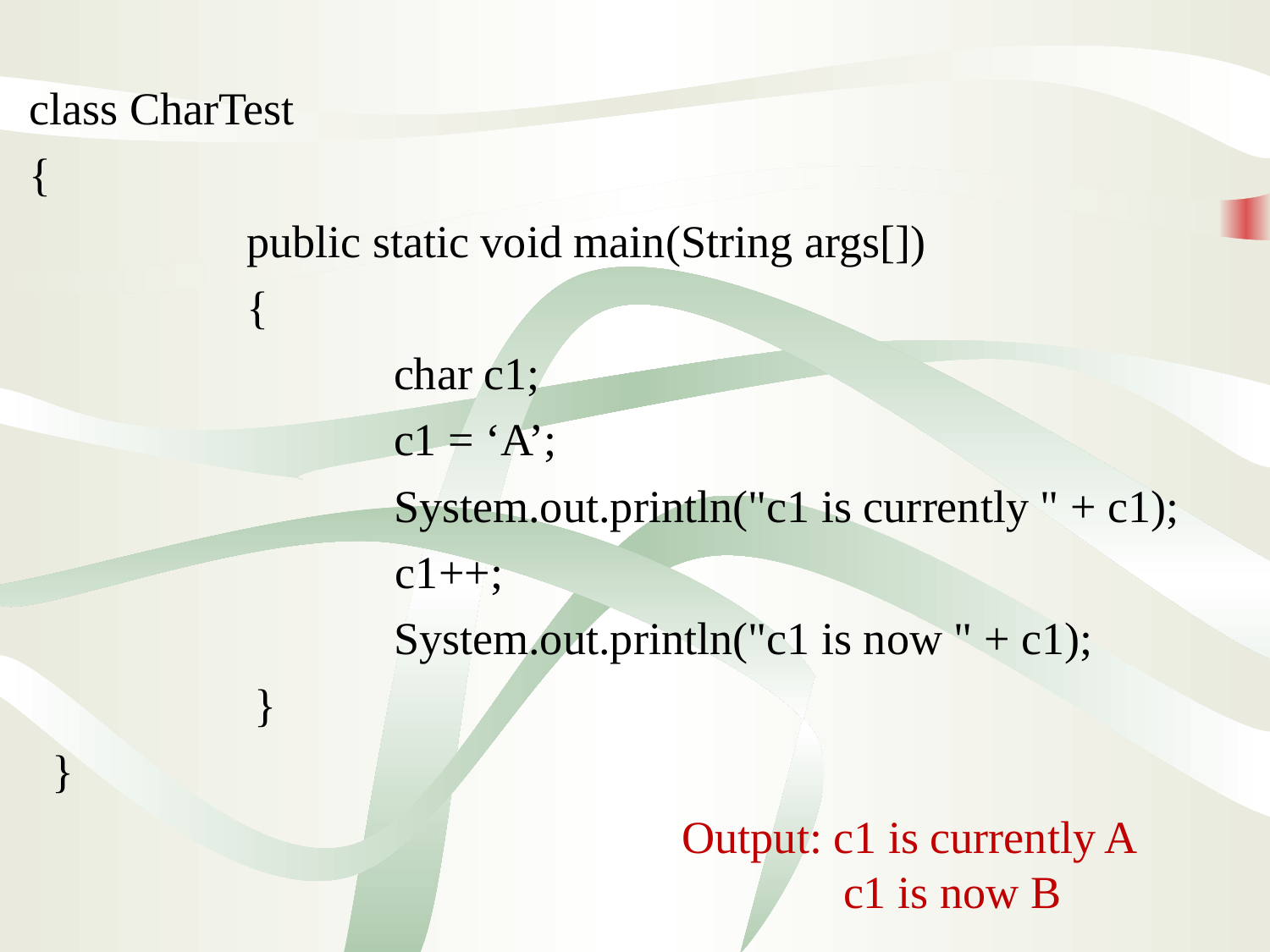

class CharTest
{
                   public static void main(String args[])
                   {
			char c1;
			c1 = ‘A’;
			System.out.println("c1 is currently " + c1);
                                c1++;
			System.out.println("c1 is now " + c1);
     	          }
  }
					   Output: c1 is currently A
						      c1 is now B